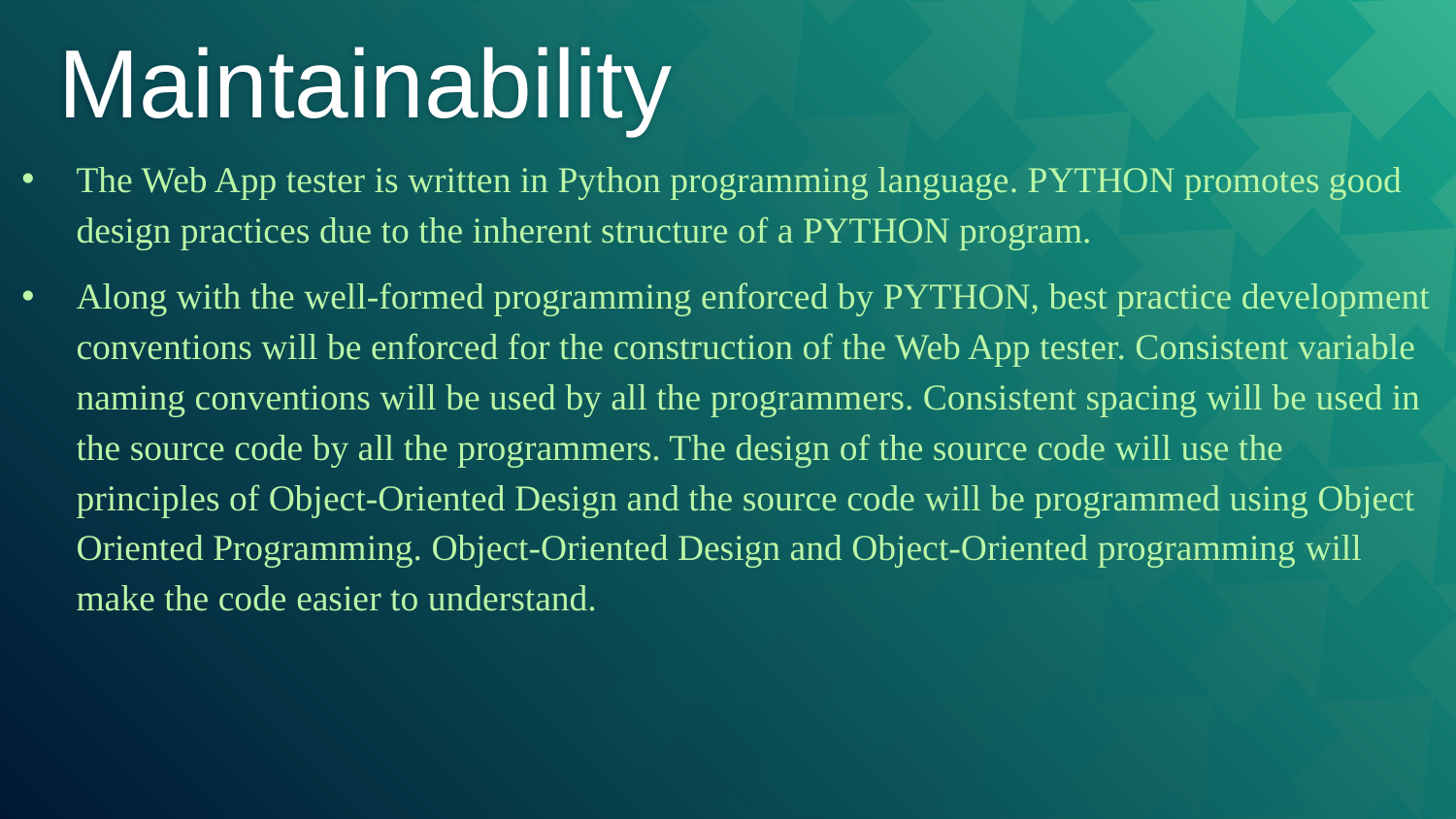

# Maintainability
The Web App tester is written in Python programming language. PYTHON promotes good design practices due to the inherent structure of a PYTHON program.
Along with the well-formed programming enforced by PYTHON, best practice development conventions will be enforced for the construction of the Web App tester. Consistent variable naming conventions will be used by all the programmers. Consistent spacing will be used in the source code by all the programmers. The design of the source code will use the principles of Object-Oriented Design and the source code will be programmed using Object Oriented Programming. Object-Oriented Design and Object-Oriented programming will make the code easier to understand.